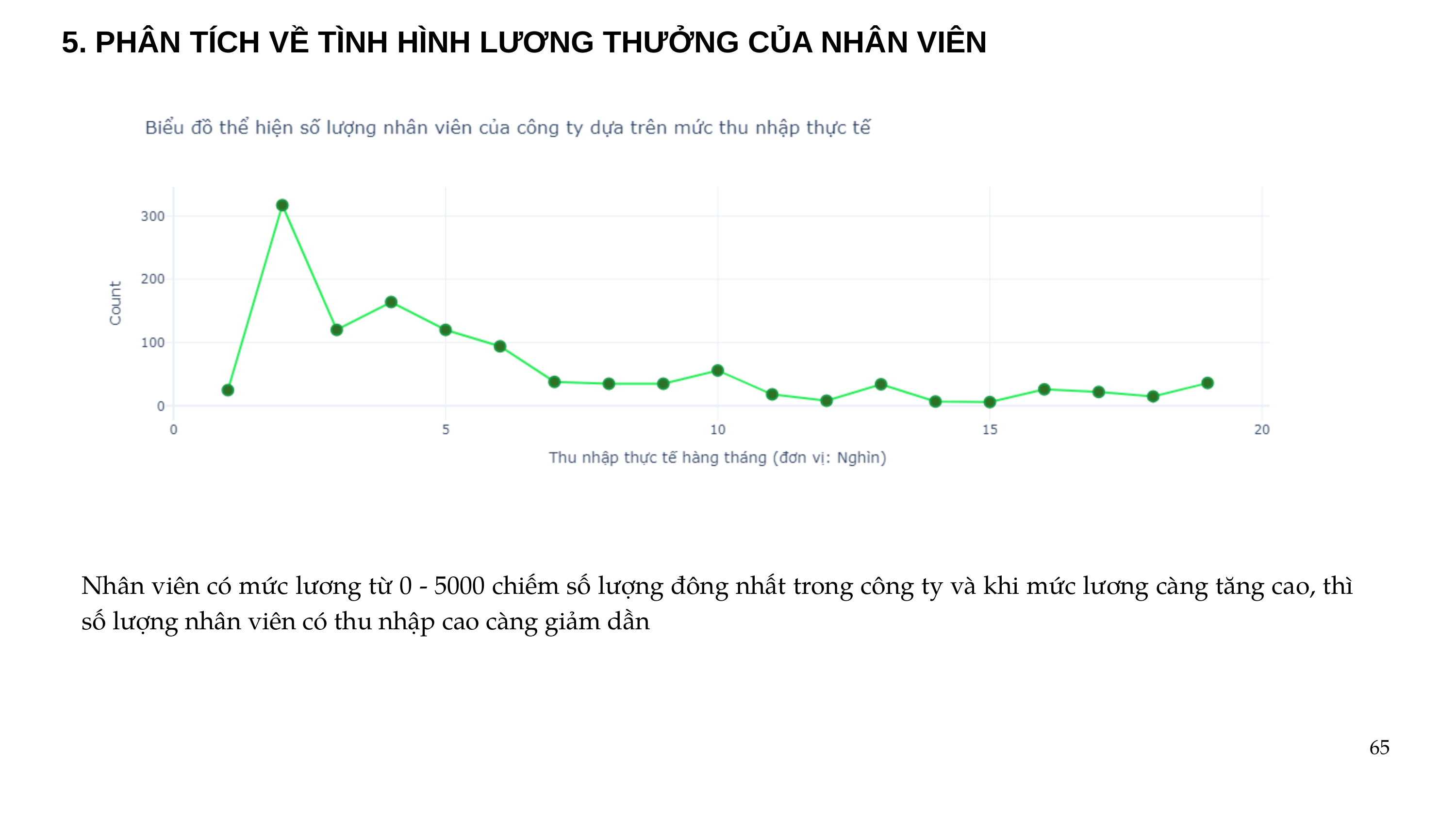

5. PHÂN TÍCH VỀ TÌNH HÌNH LƯƠNG THƯỞNG CỦA NHÂN VIÊN

Nhân viên có mức lương từ 0 - 5000 chiếm số lượng đông nhất trong công ty và khi mức lương càng tăng cao, thì số lượng nhân viên có thu nhập cao càng giảm dần
65